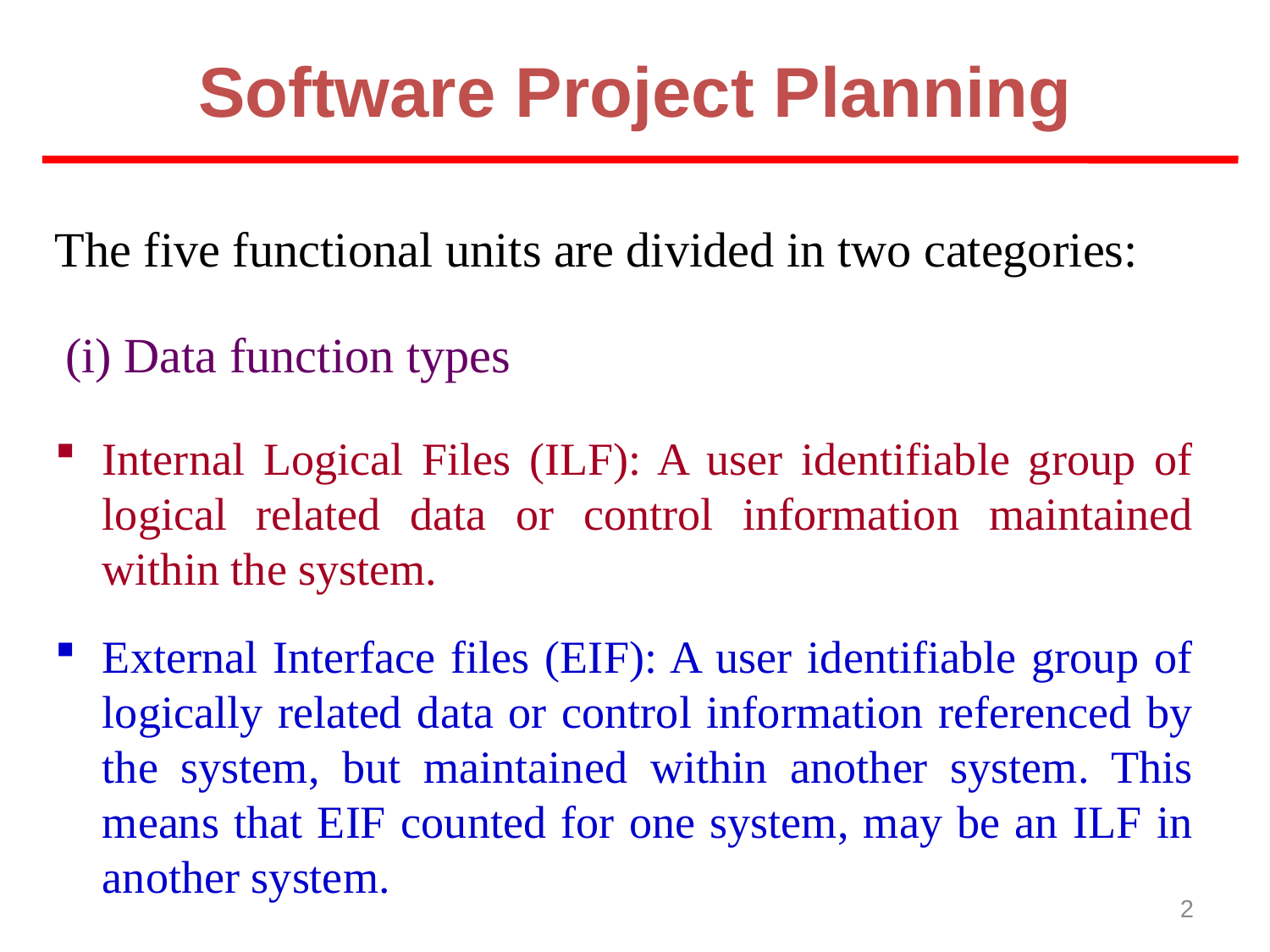

Software Project Planning

The five functional units are divided in two categories:
(i) Data function types
Internal Logical Files (ILF): A user identifiable group of logical related data or control information maintained within the system.
External Interface files (EIF): A user identifiable group of logically related data or control information referenced by the system, but maintained within another system. This means that EIF counted for one system, may be an ILF in another system.
2